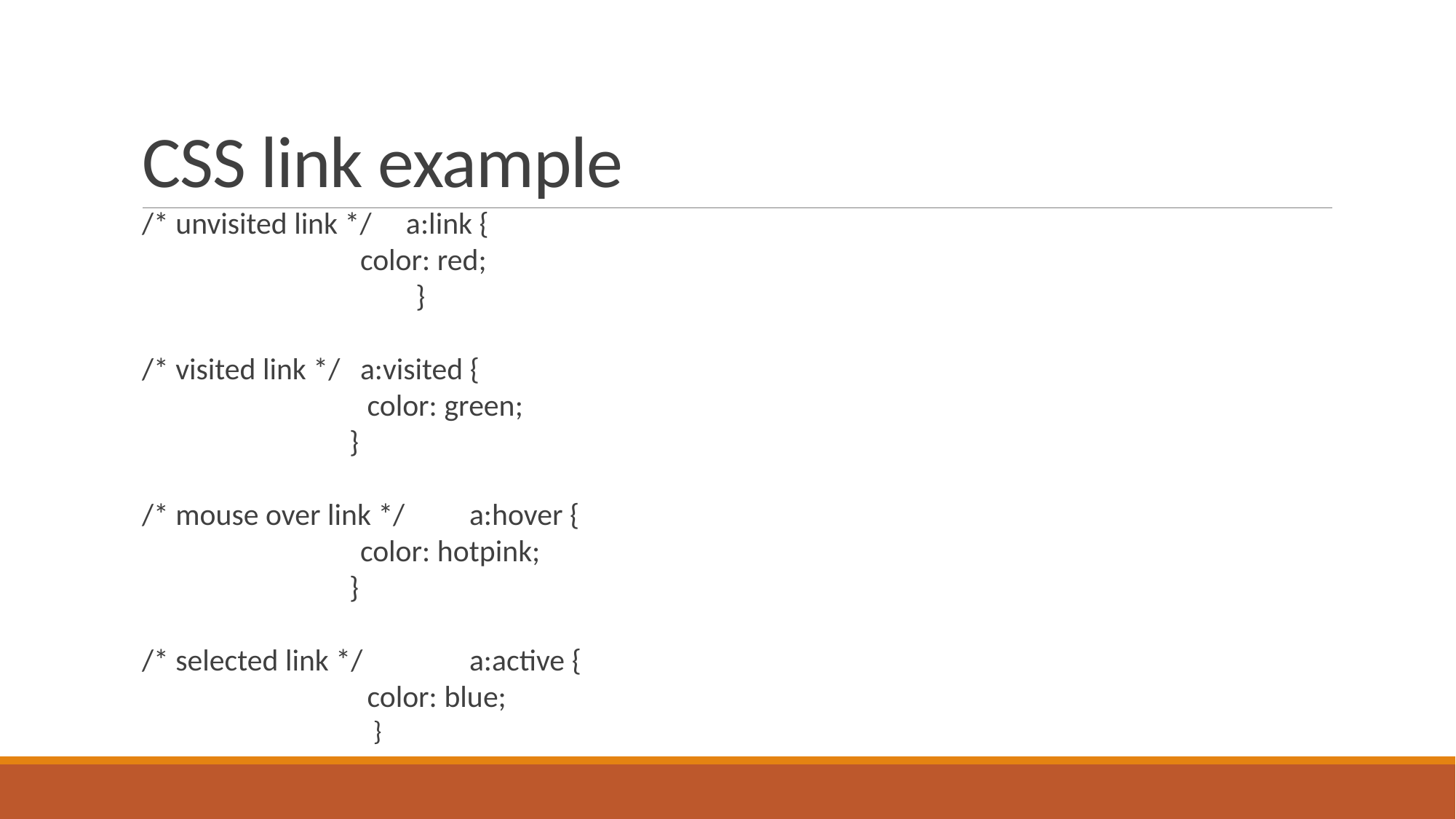

# CSS link example
/* unvisited link */     a:link {
    		color: red;
	}

/* visited link */  	a:visited {
   		 color: green;
		}

/* mouse over link */	a:hover {
   		color: hotpink;
		}

/* selected link */	a:active {
   		 color: blue;
		}